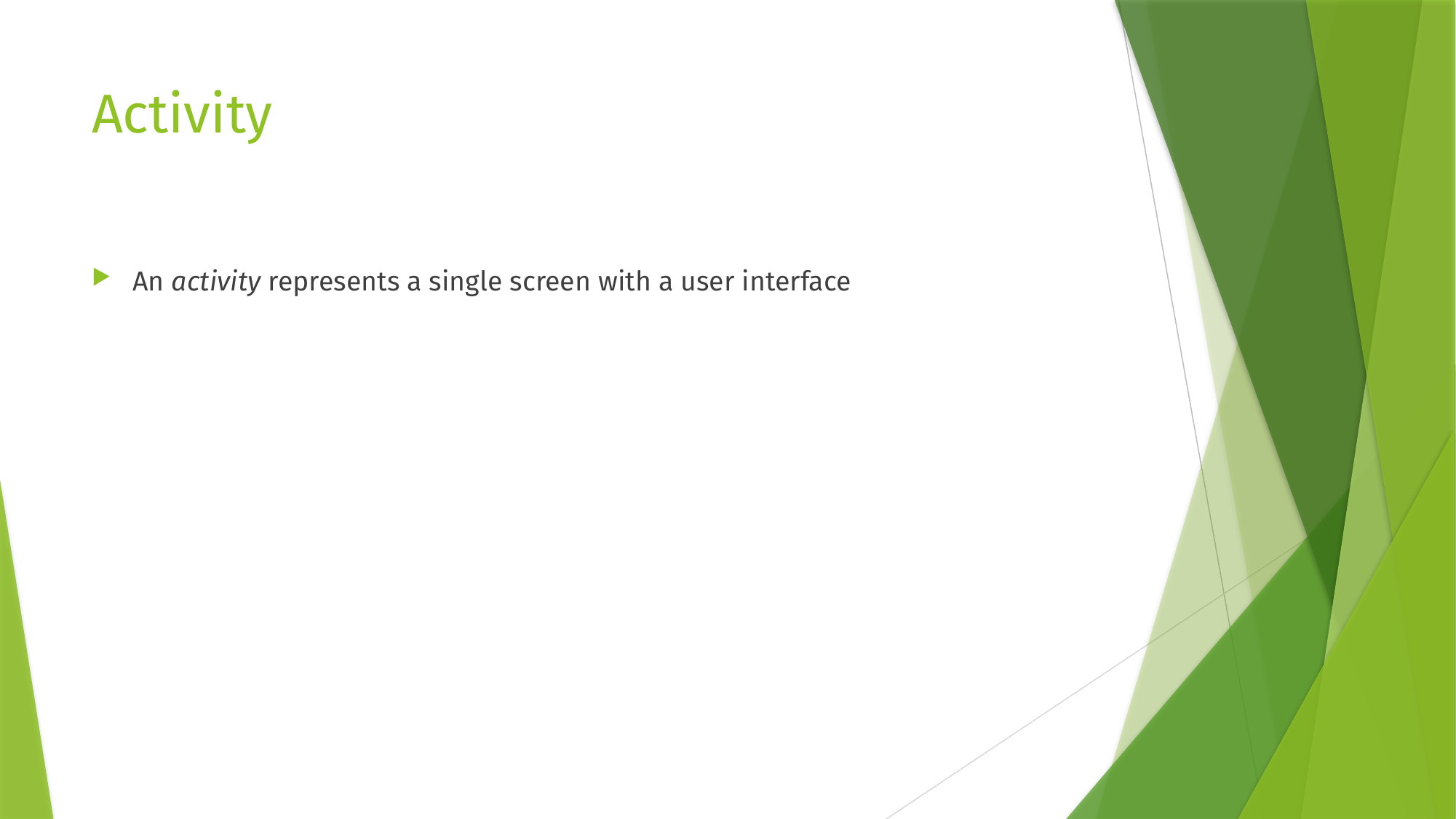

# Activity
An activity represents a single screen with a user interface